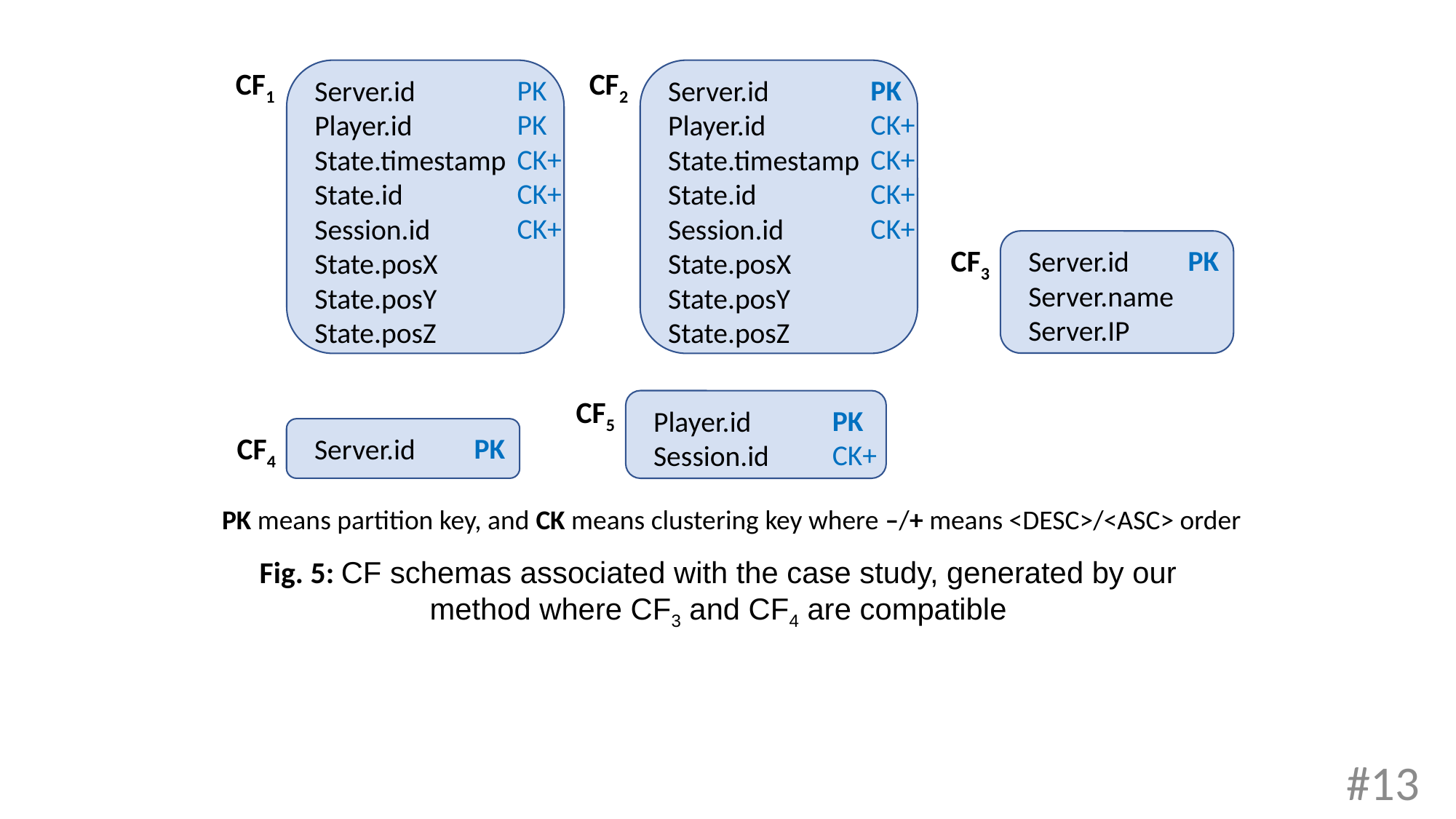

CF1
CF2

PK
PK
CK+
CK+
CK+

PK
CK+
CK+
CK+
CK+

Server.id
Player.id
State.timestamp
State.id
Session.id
State.posX
State.posY
State.posZ

Server.id
Player.id
State.timestamp
State.id
Session.id
State.posX
State.posY
State.posZ

CF3
PK

Server.id
Server.name
Server.IP

CF5

PK
CK+
Player.id
Session.id

CF4
PK
Server.id

PK means partition key, and CK means clustering key where –/+ means <DESC>/<ASC> order
# Fig. 5: CF schemas associated with the case study, generated by our method where CF3 and CF4 are compatible
#13